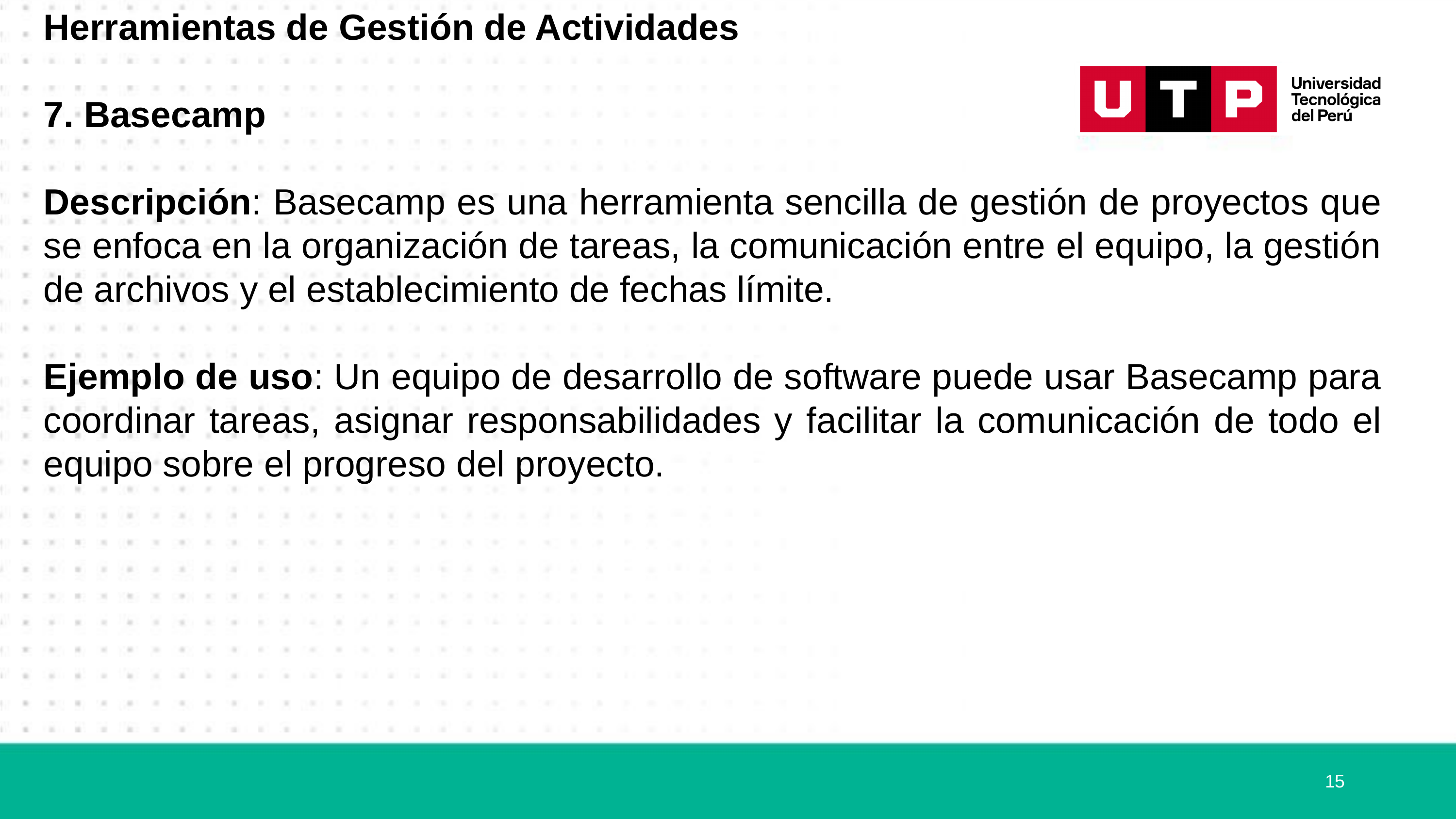

Herramientas de Gestión de Actividades

7. Basecamp

Descripción: Basecamp es una herramienta sencilla de gestión de proyectos que se enfoca en la organización de tareas, la comunicación entre el equipo, la gestión de archivos y el establecimiento de fechas límite.

Ejemplo de uso: Un equipo de desarrollo de software puede usar Basecamp para coordinar tareas, asignar responsabilidades y facilitar la comunicación de todo el equipo sobre el progreso del proyecto.
15